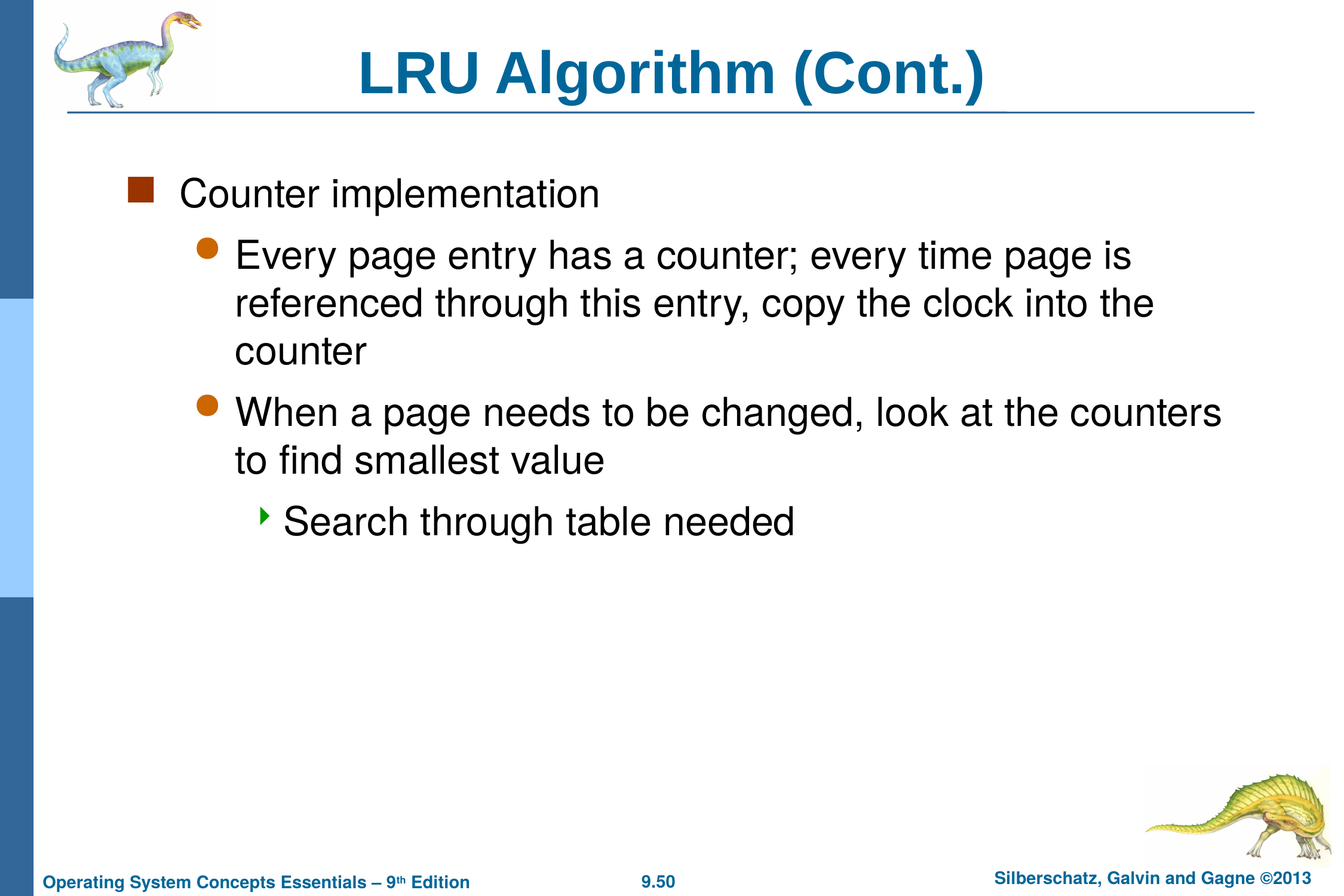

# LRU Algorithm (Cont.)
Counter implementation
Every page entry has a counter; every time page is referenced through this entry, copy the clock into the counter
When a page needs to be changed, look at the counters to find smallest value
Search through table needed